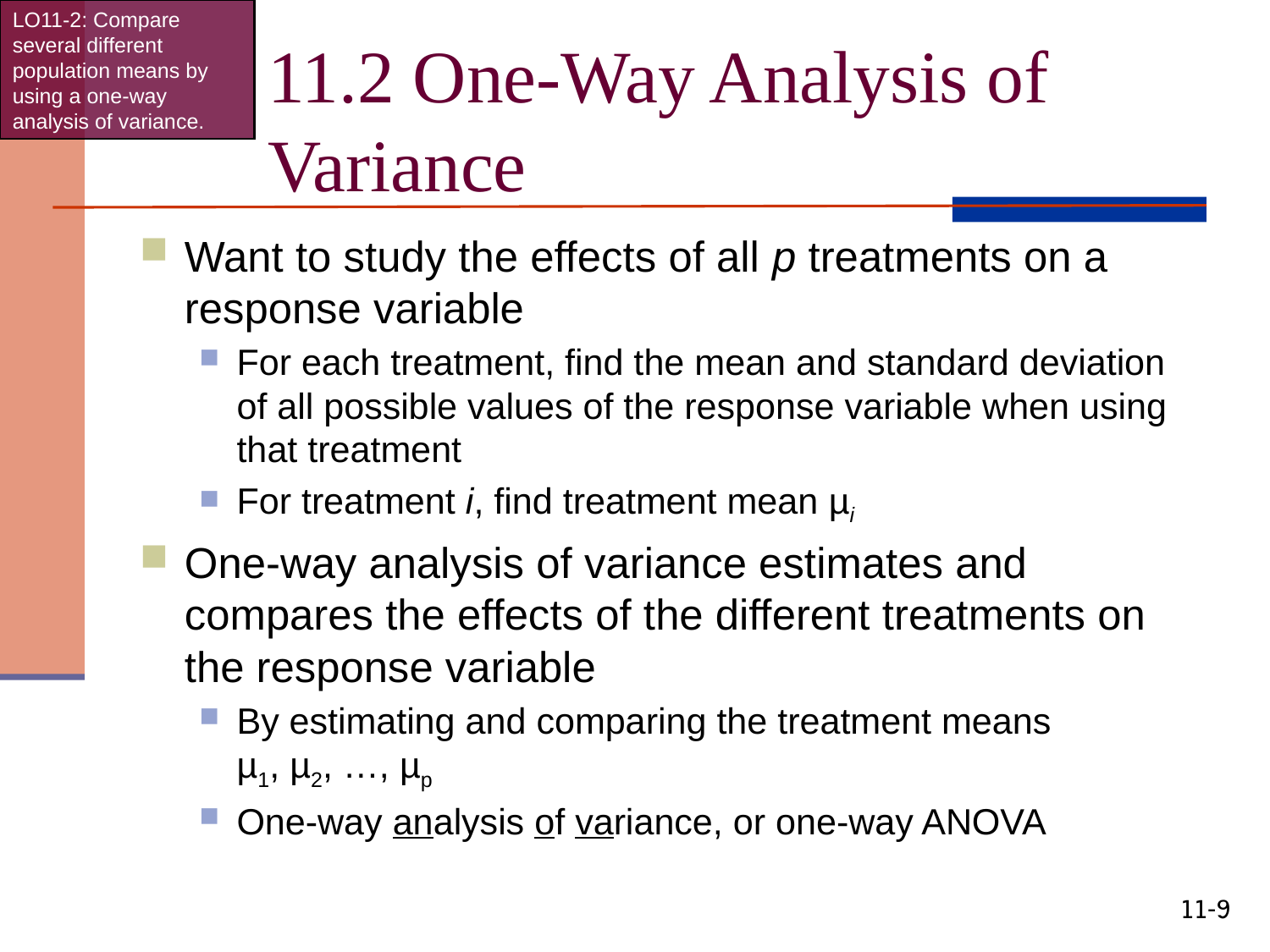

LO11-2: Compare several different population means by using a one-way analysis of variance.
# 11.2 One-Way Analysis of Variance
Want to study the effects of all p treatments on a response variable
For each treatment, find the mean and standard deviation of all possible values of the response variable when using that treatment
For treatment i, find treatment mean µi
One-way analysis of variance estimates and compares the effects of the different treatments on the response variable
By estimating and comparing the treatment means
µ1, µ2, …, µp
One-way analysis of variance, or one-way ANOVA
11-9